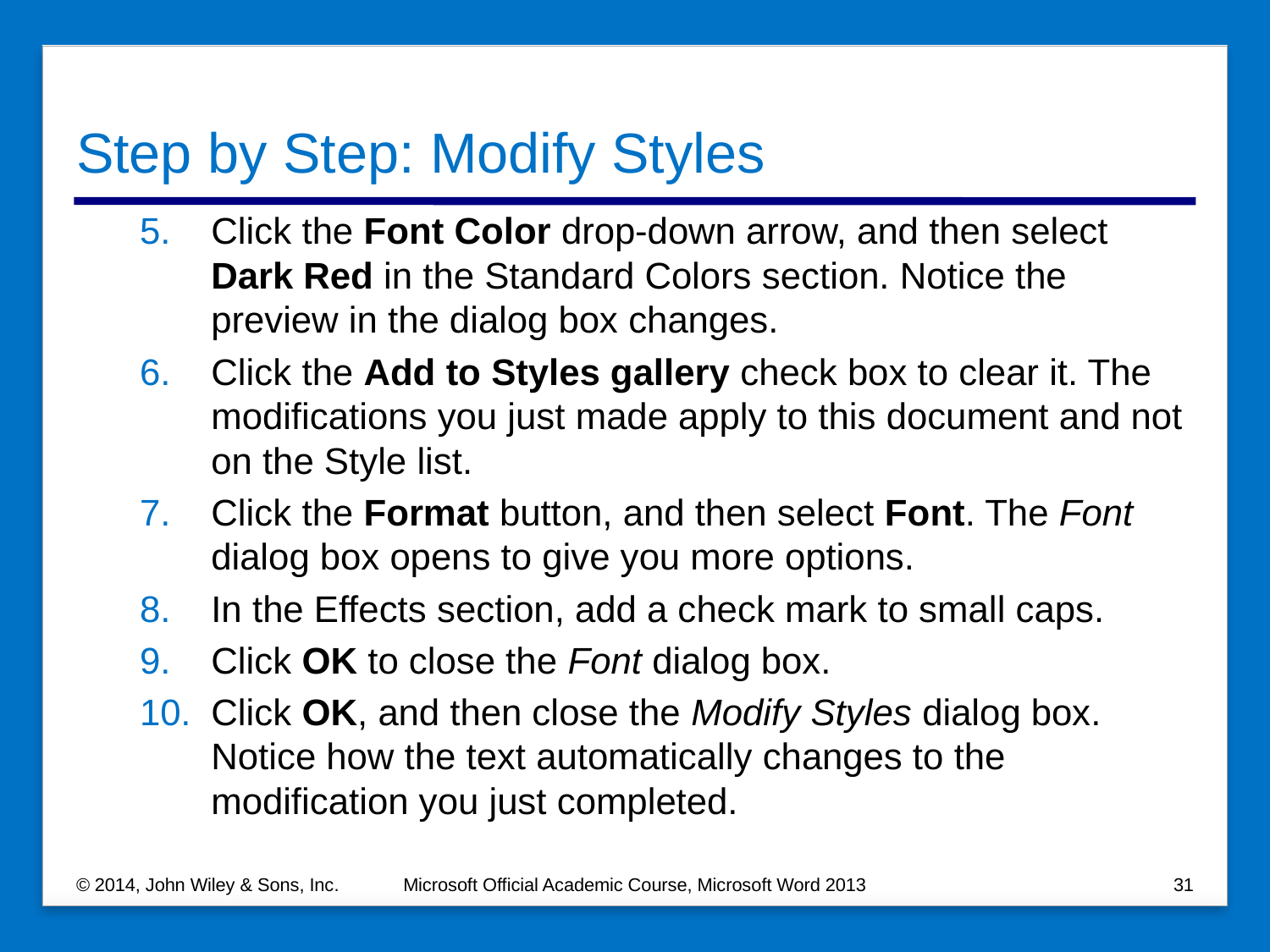

# Step by Step: Modify Styles
Click the Font Color drop-down arrow, and then select Dark Red in the Standard Colors section. Notice the preview in the dialog box changes.
Click the Add to Styles gallery check box to clear it. The modifications you just made apply to this document and not on the Style list.
Click the Format button, and then select Font. The Font dialog box opens to give you more options.
In the Effects section, add a check mark to small caps.
Click OK to close the Font dialog box.
Click OK, and then close the Modify Styles dialog box. Notice how the text automatically changes to the modification you just completed.

© 2014, John Wiley & Sons, Inc.
Microsoft Official Academic Course, Microsoft Word 2013
31